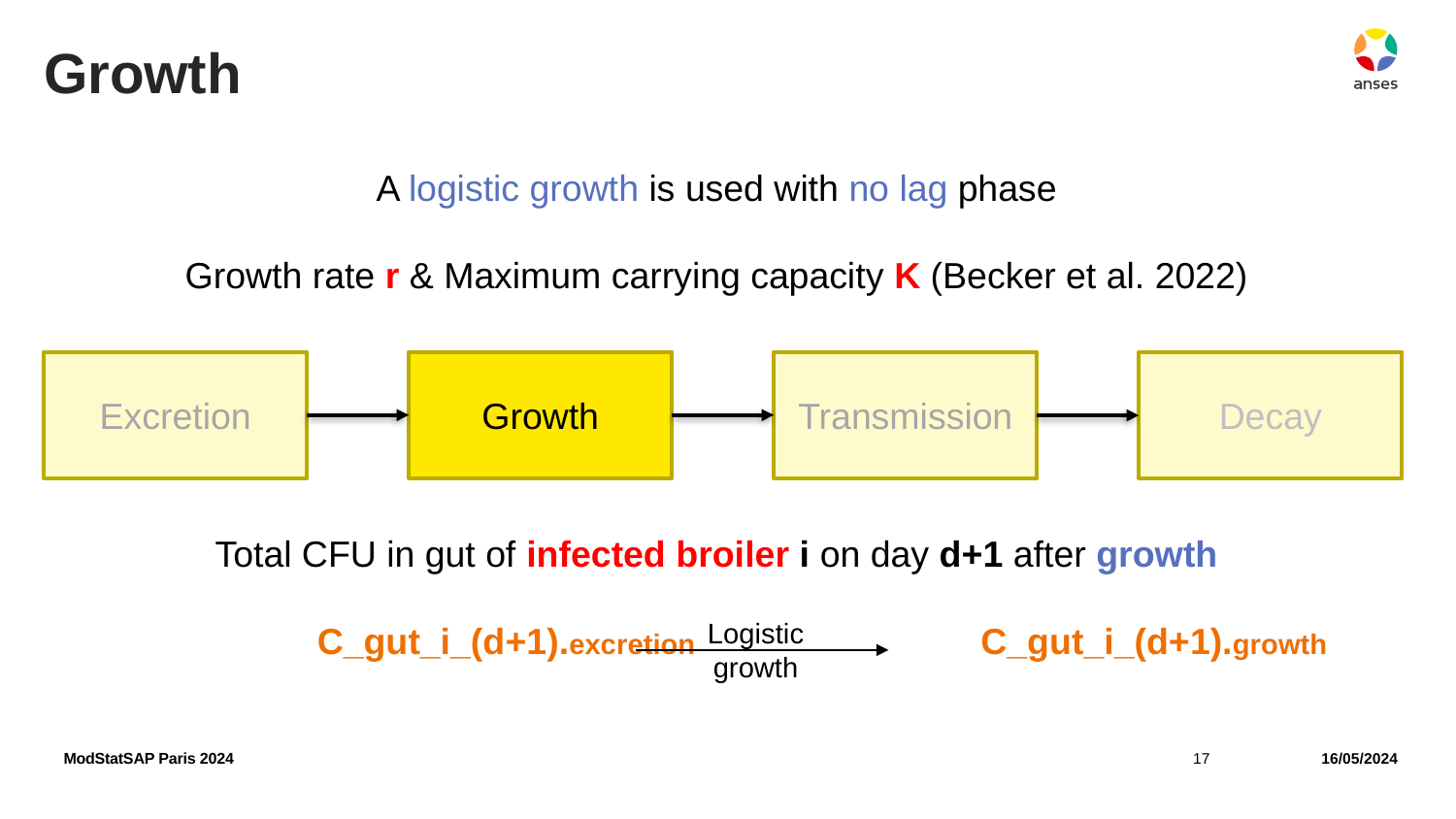

# Growth
A logistic growth is used with no lag phase

Growth rate r & Maximum carrying capacity K (Becker et al. 2022)

Excretion
Growth
Transmission
Decay
Total CFU in gut of infected broiler i on day d+1 after growth

	 C_gut_i_(d+1).excretion                            C_gut_i_(d+1).growth
Logistic
growth
ModStatSAP Paris 2024
17
16/05/2024